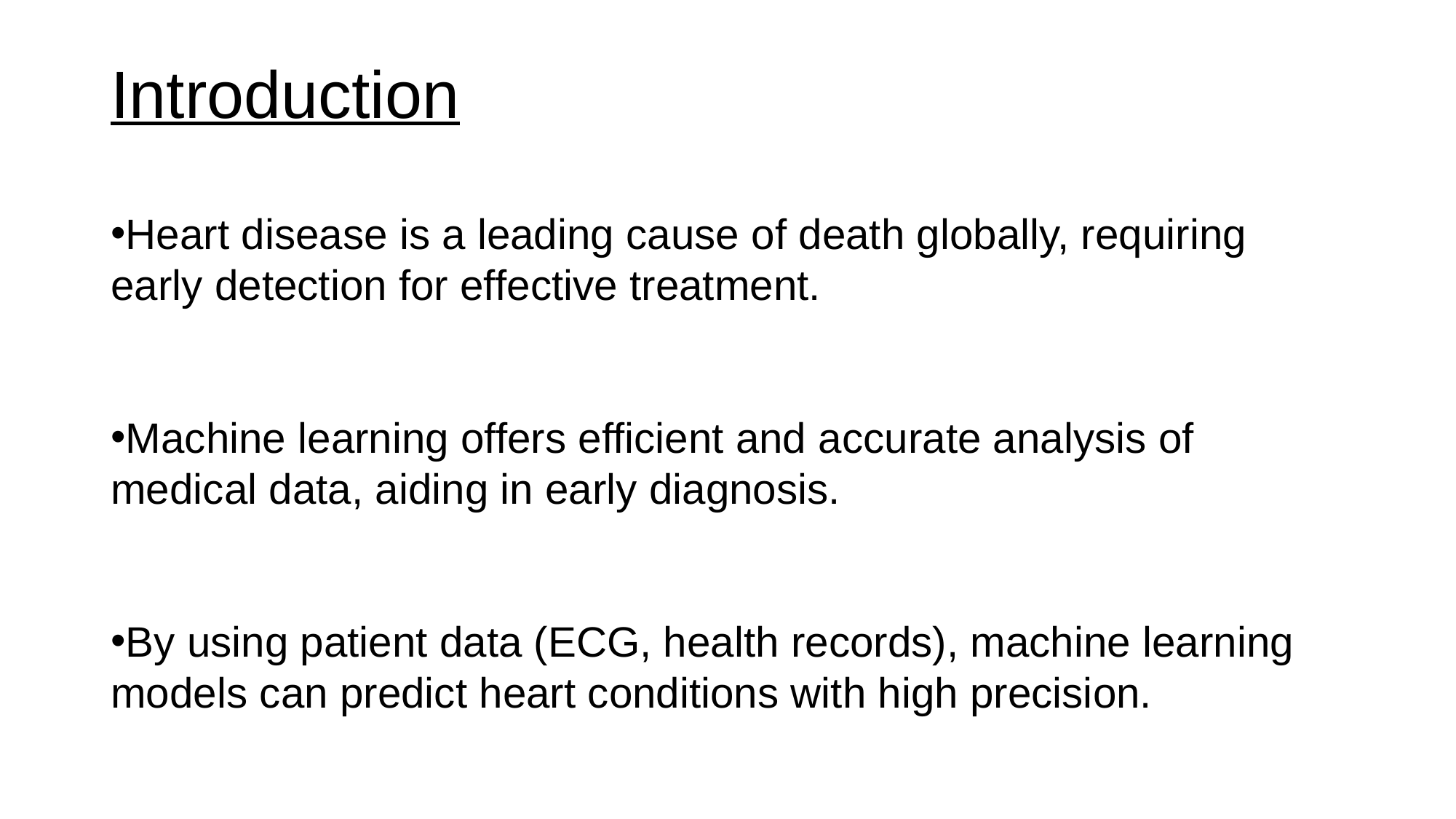

# Introduction

Heart disease is a leading cause of death globally, requiring early detection for effective treatment.

Machine learning offers efficient and accurate analysis of medical data, aiding in early diagnosis.

By using patient data (ECG, health records), machine learning models can predict heart conditions with high precision.